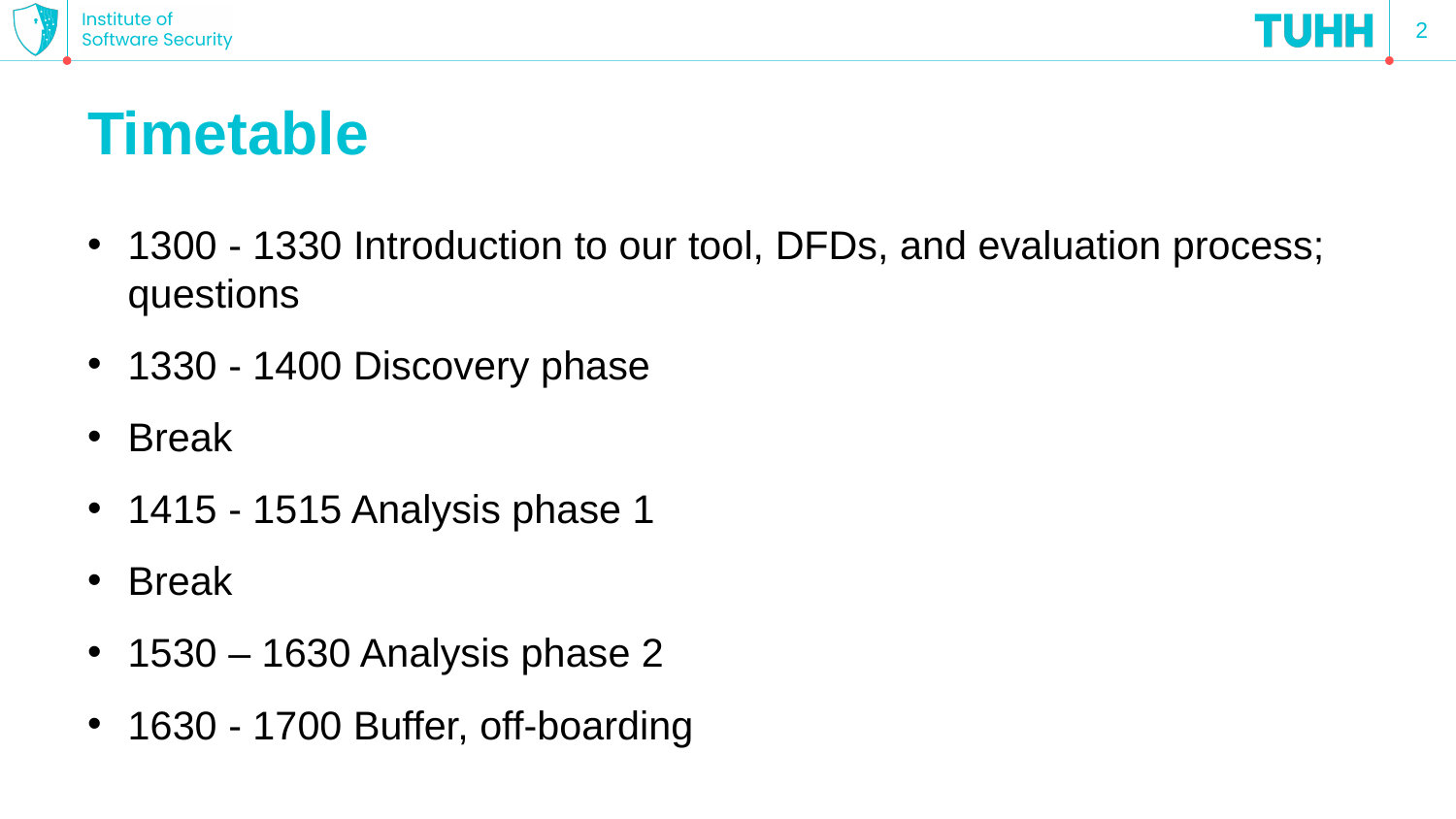

2
# Timetable
1300 - 1330 Introduction to our tool, DFDs, and evaluation process; questions
1330 - 1400 Discovery phase
Break
1415 - 1515 Analysis phase 1
Break
1530 – 1630 Analysis phase 2
1630 - 1700 Buffer, off-boarding